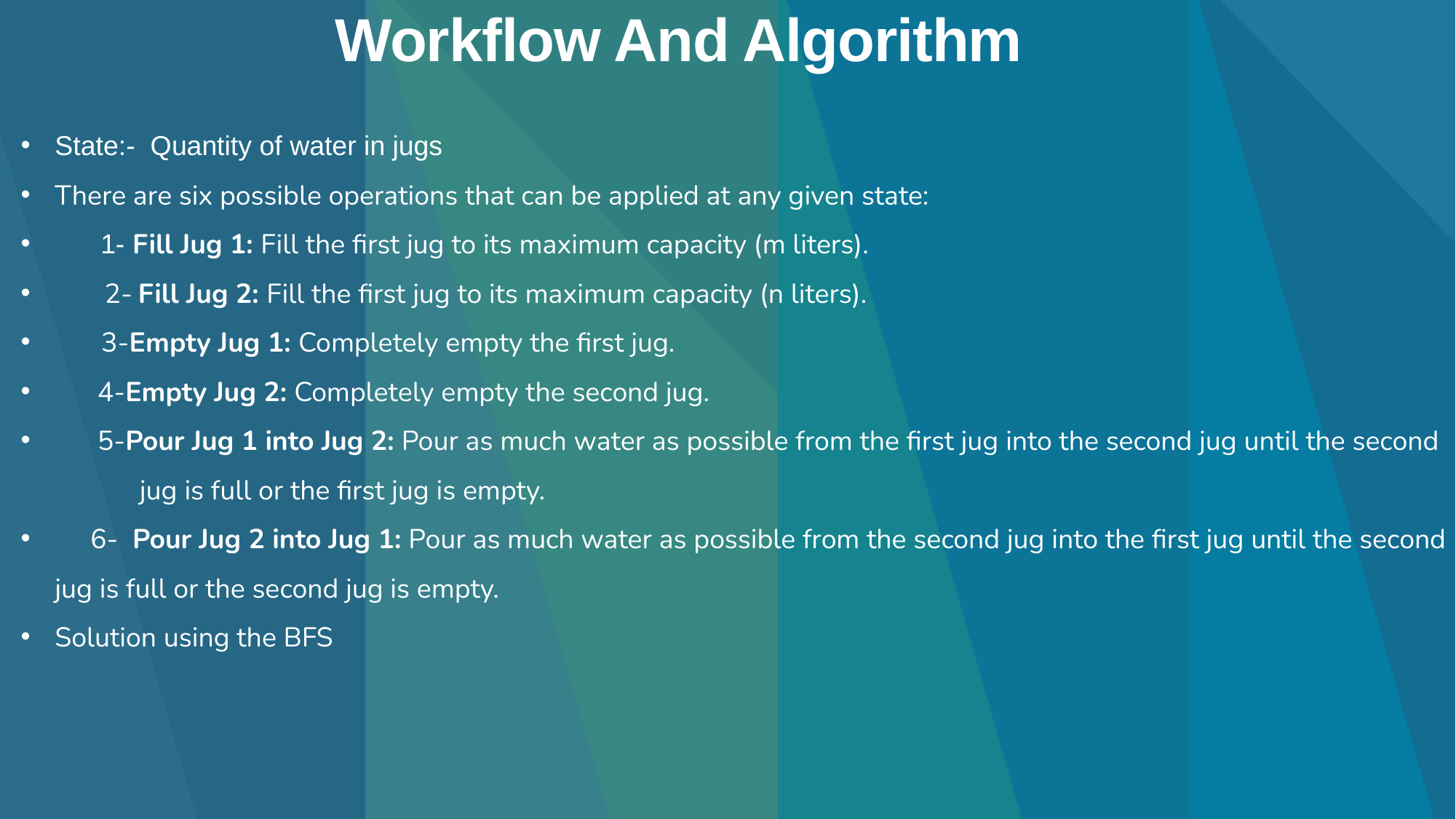

# Workflow And Algorithm
State:-  Quantity of water in jugs
There are six possible operations that can be applied at any given state:
      1- Fill Jug 1: Fill the first jug to its maximum capacity (m liters).
       2- Fill Jug 2: Fill the first jug to its maximum capacity (n liters).
          3-Empty Jug 1: Completely empty the first jug.
      4-Empty Jug 2: Completely empty the second jug.
      5-Pour Jug 1 into Jug 2: Pour as much water as possible from the first jug into the second jug until the second                jug is full or the first jug is empty.
     6-  Pour Jug 2 into Jug 1: Pour as much water as possible from the second jug into the first jug until the second jug is full or the second jug is empty.
Solution using the BFS